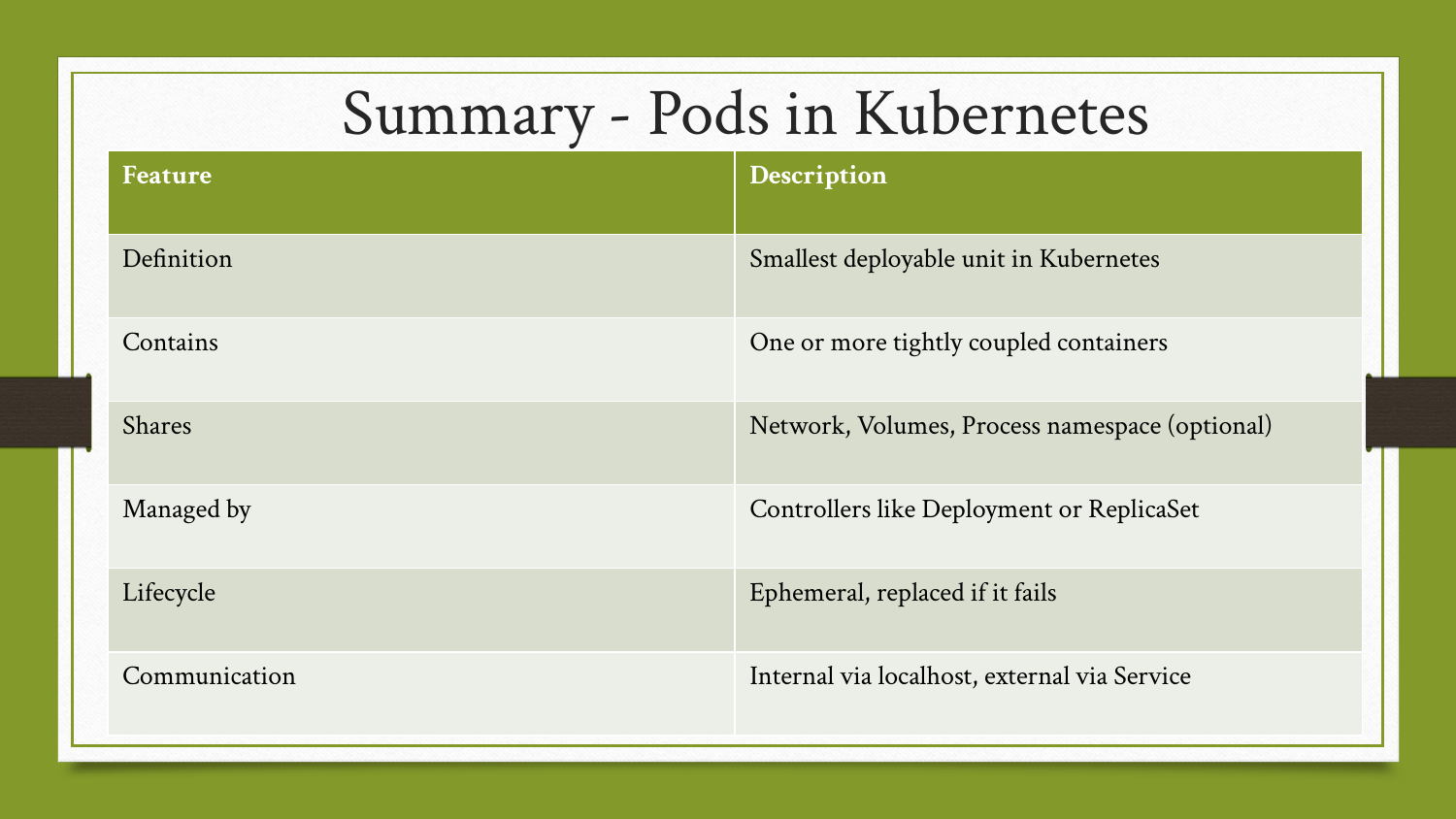

# Summary - Pods in Kubernetes
| Feature | Description |
| --- | --- |
| Definition | Smallest deployable unit in Kubernetes |
| Contains | One or more tightly coupled containers |
| Shares | Network, Volumes, Process namespace (optional) |
| Managed by | Controllers like Deployment or ReplicaSet |
| Lifecycle | Ephemeral, replaced if it fails |
| Communication | Internal via localhost, external via Service |